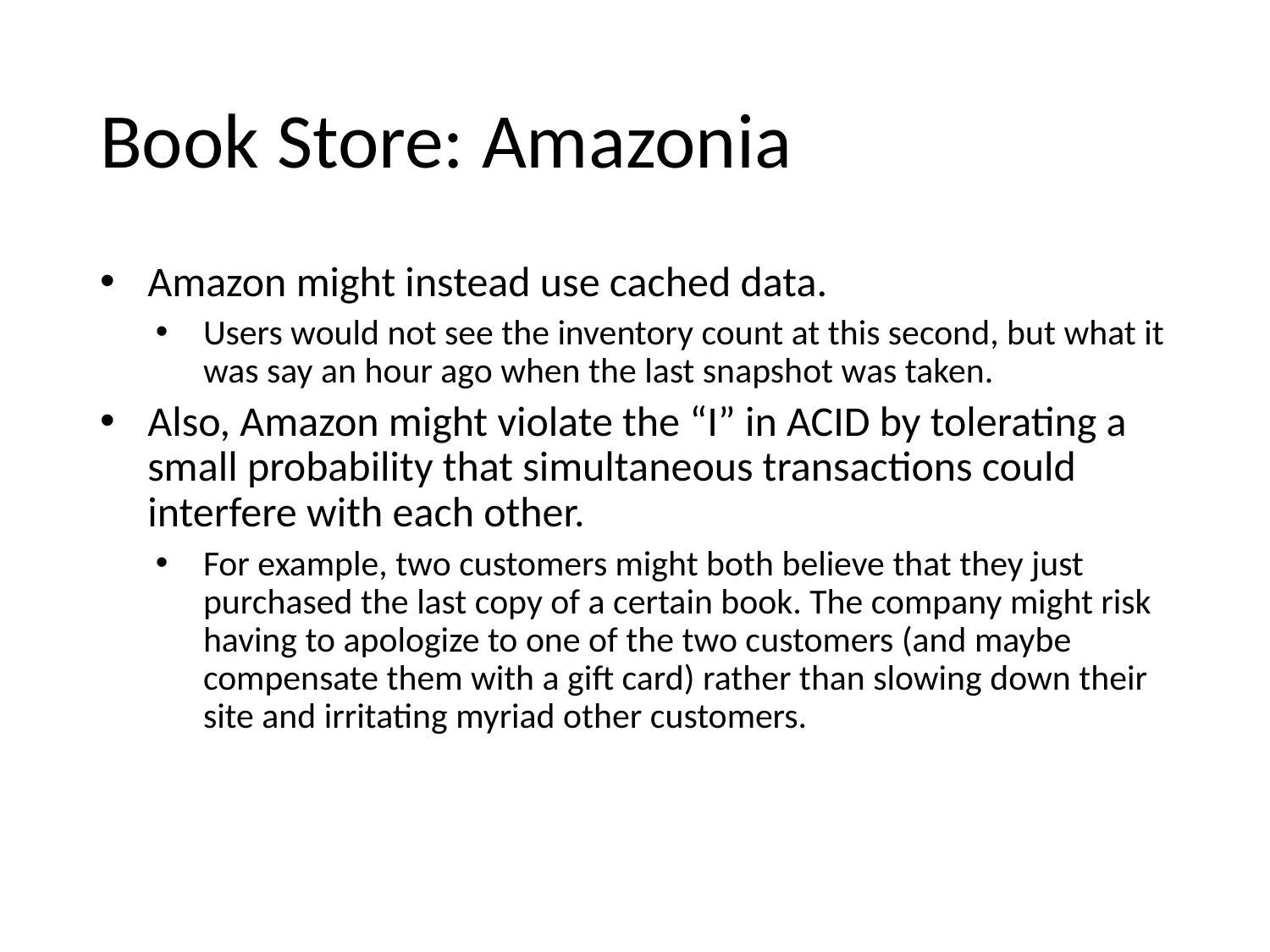

# Book Store: Amazonia
Amazon might instead use cached data.
Users would not see the inventory count at this second, but what it was say an hour ago when the last snapshot was taken.
Also, Amazon might violate the “I” in ACID by tolerating a small probability that simultaneous transactions could interfere with each other.
For example, two customers might both believe that they just purchased the last copy of a certain book. The company might risk having to apologize to one of the two customers (and maybe compensate them with a gift card) rather than slowing down their site and irritating myriad other customers.